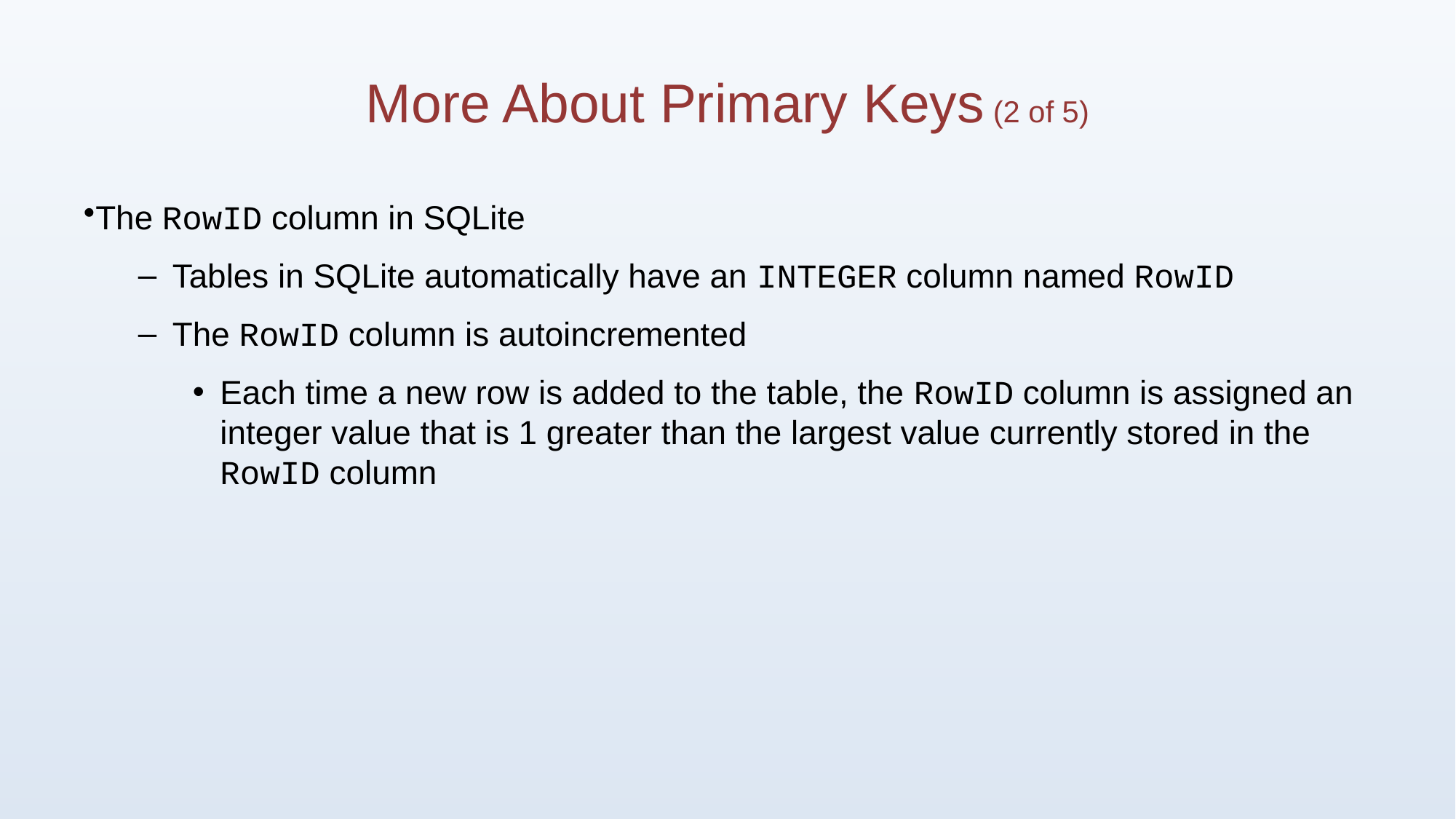

# More About Primary Keys (2 of 5)
The RowID column in SQLite
Tables in SQLite automatically have an INTEGER column named RowID
The RowID column is autoincremented
Each time a new row is added to the table, the RowID column is assigned an integer value that is 1 greater than the largest value currently stored in the RowID column